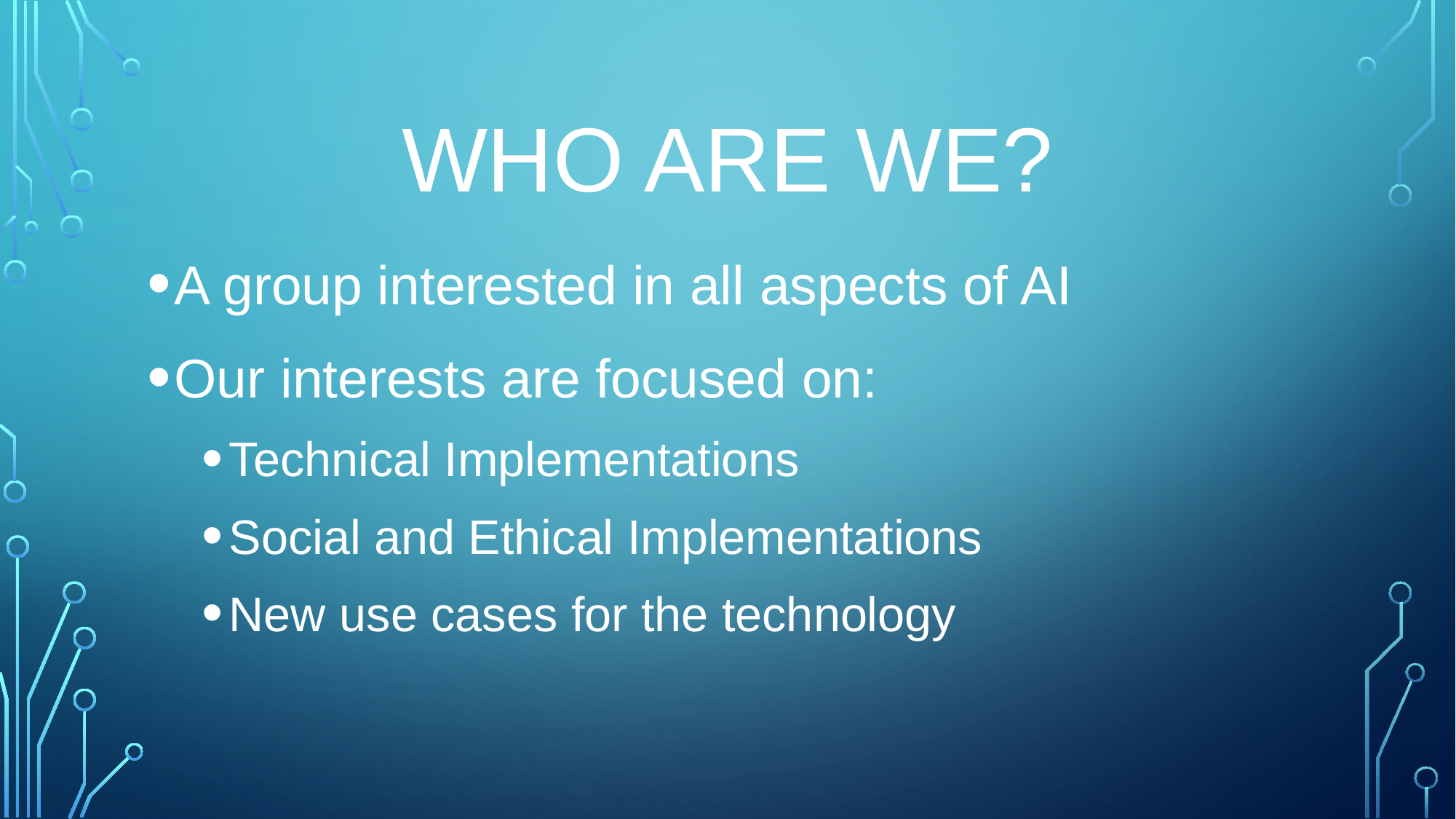

# Who are we?
A group interested in all aspects of AI
Our interests are focused on:
Technical Implementations
Social and Ethical Implementations
New use cases for the technology